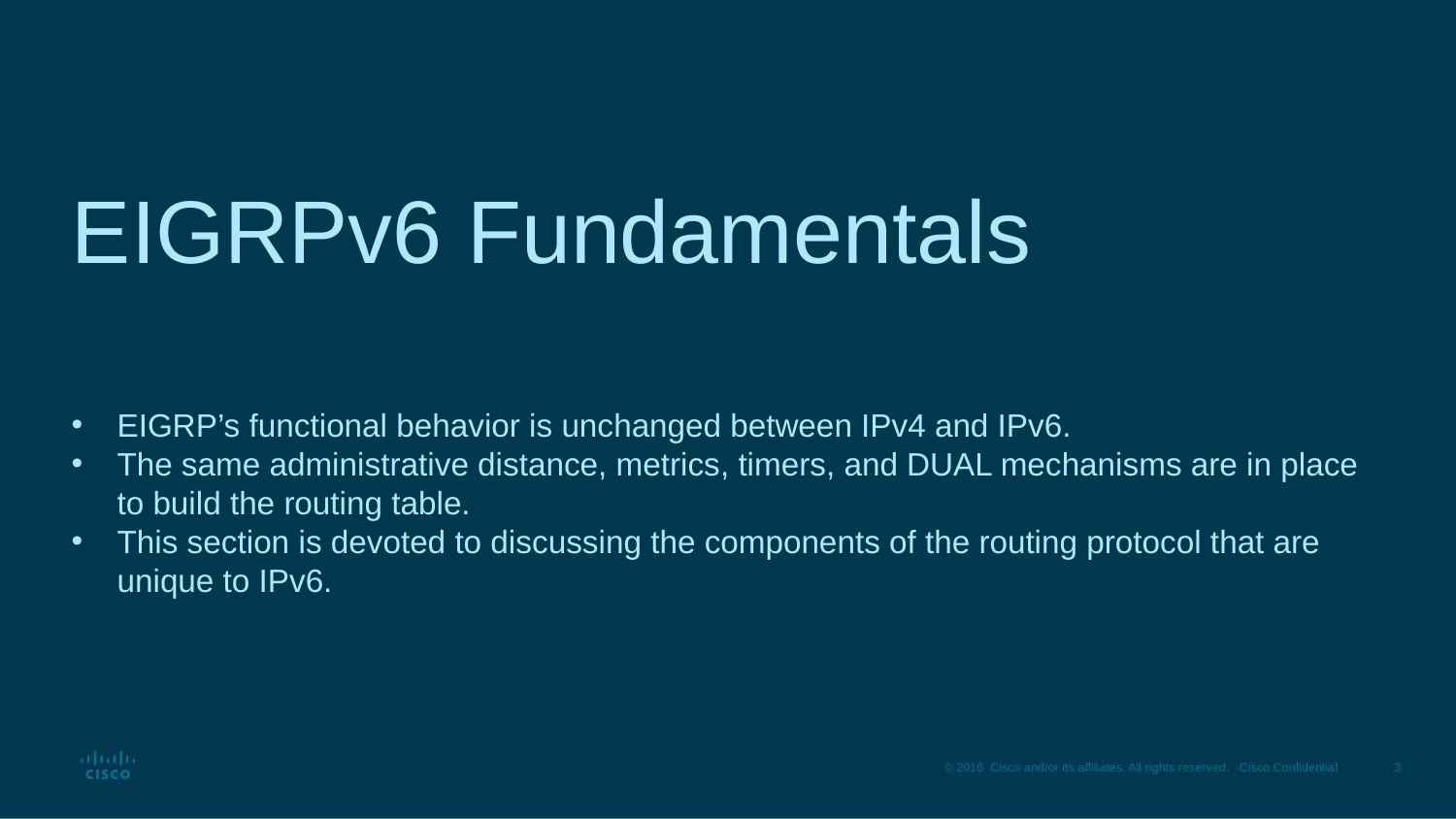

# EIGRPv6 Fundamentals
EIGRP’s functional behavior is unchanged between IPv4 and IPv6.
The same administrative distance, metrics, timers, and DUAL mechanisms are in place to build the routing table.
This section is devoted to discussing the components of the routing protocol that are unique to IPv6.